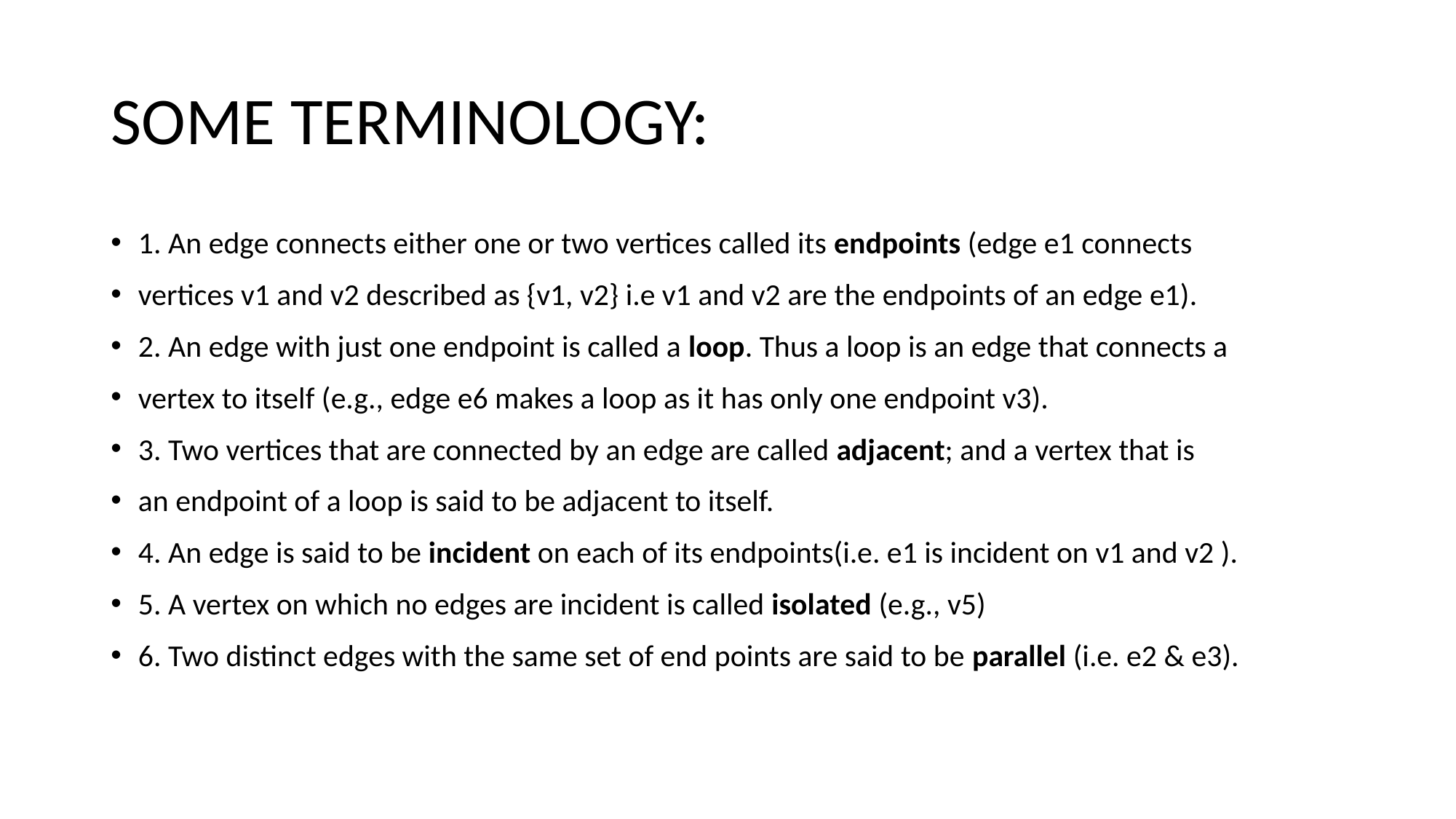

# SOME TERMINOLOGY:
1. An edge connects either one or two vertices called its endpoints (edge e1 connects
vertices v1 and v2 described as {v1, v2} i.e v1 and v2 are the endpoints of an edge e1).
2. An edge with just one endpoint is called a loop. Thus a loop is an edge that connects a
vertex to itself (e.g., edge e6 makes a loop as it has only one endpoint v3).
3. Two vertices that are connected by an edge are called adjacent; and a vertex that is
an endpoint of a loop is said to be adjacent to itself.
4. An edge is said to be incident on each of its endpoints(i.e. e1 is incident on v1 and v2 ).
5. A vertex on which no edges are incident is called isolated (e.g., v5)
6. Two distinct edges with the same set of end points are said to be parallel (i.e. e2 & e3).